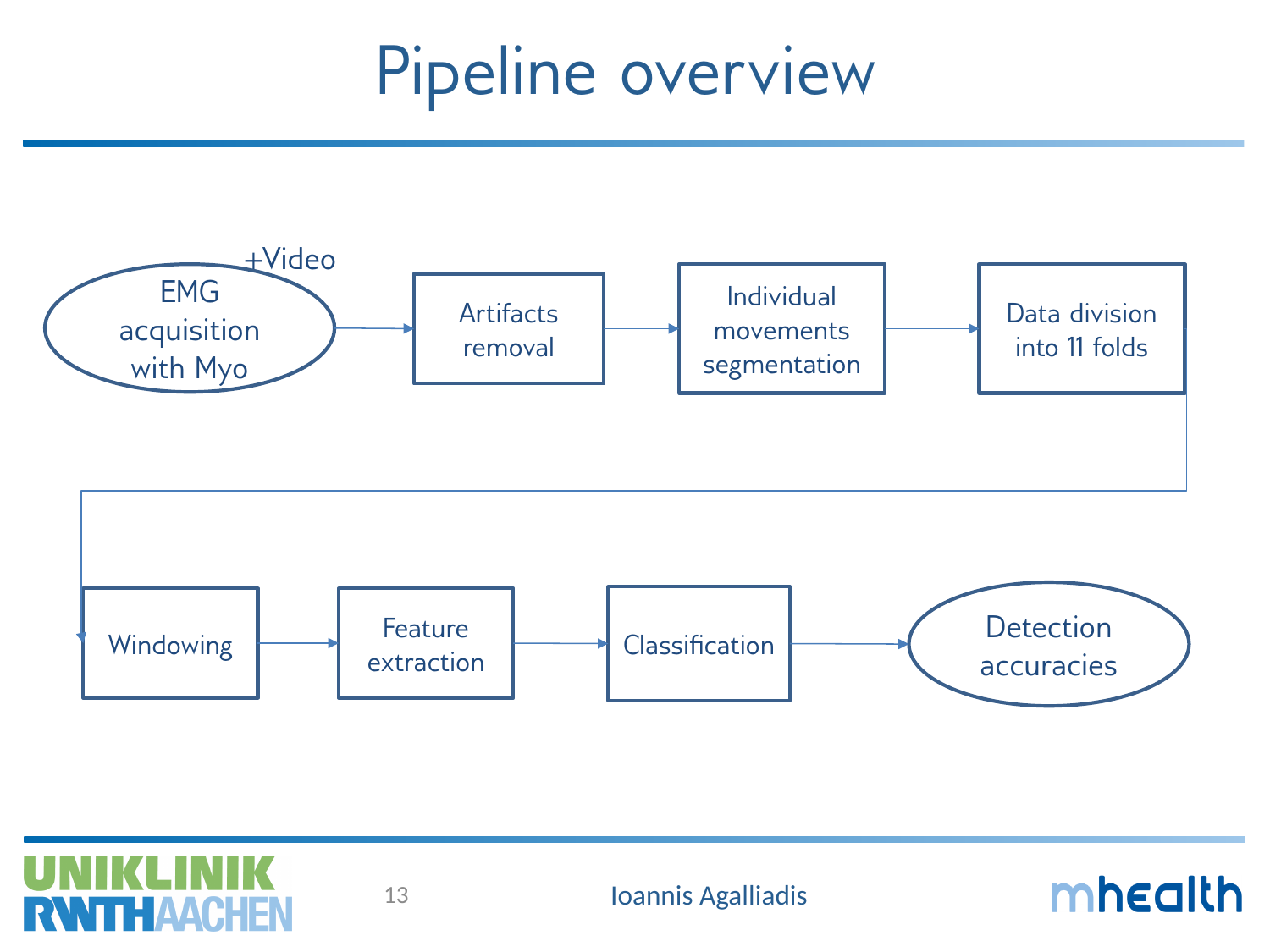

# Pipeline overview
+Video
EMG acquisition with Myo
Individual movements segmentation
Data division into 11 folds
Artifacts removal
Detection accuracies
Classification
Windowing
Feature extraction
13
Ioannis Agalliadis